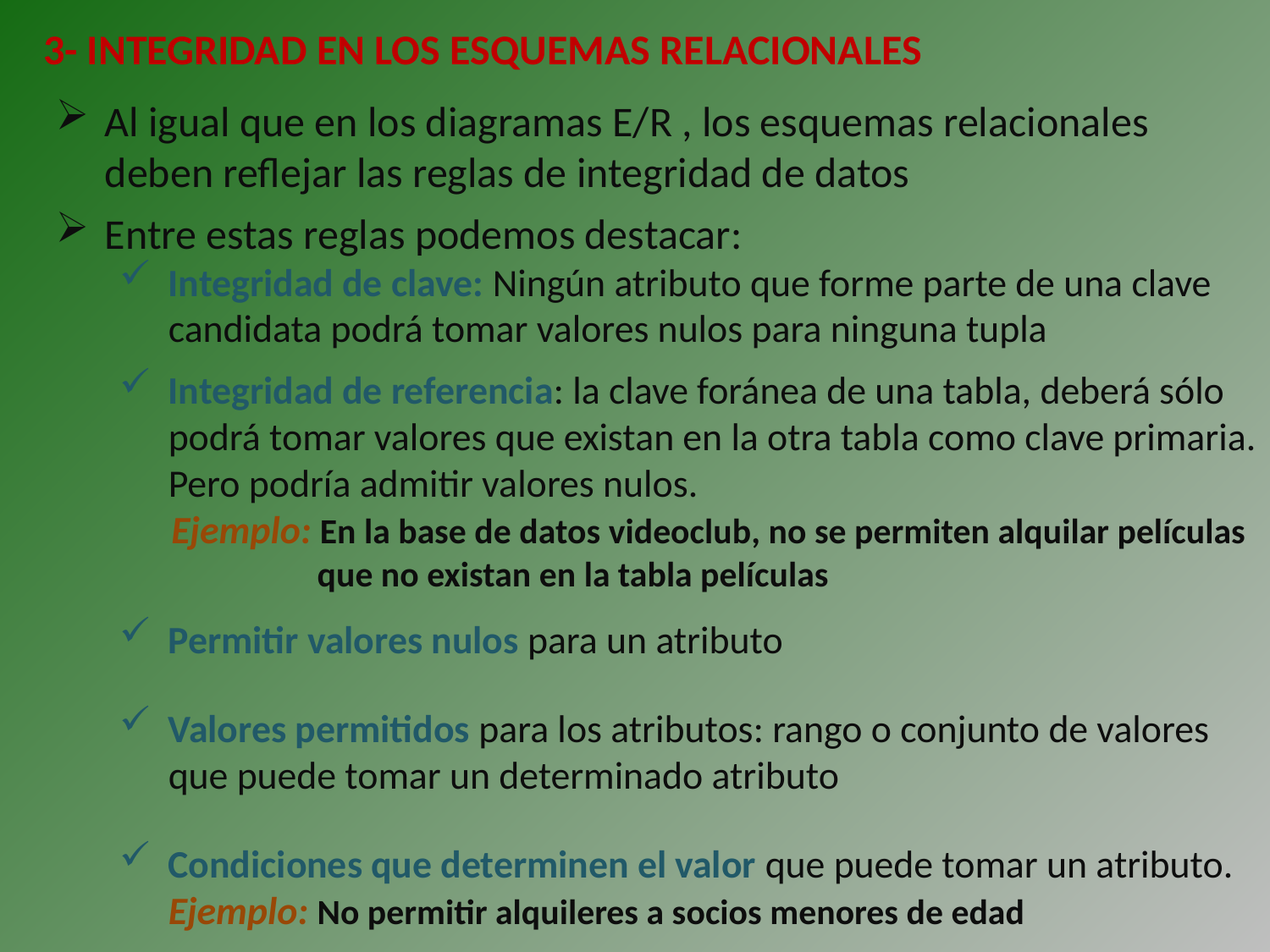

3- INTEGRIDAD EN LOS ESQUEMAS RELACIONALES

Al igual que en los diagramas E/R , los esquemas relacionales deben reflejar las reglas de integridad de datos

Entre estas reglas podemos destacar:
Integridad de clave: Ningún atributo que forme parte de una clave candidata podrá tomar valores nulos para ninguna tupla

Integridad de referencia: la clave foránea de una tabla, deberá sólo podrá tomar valores que existan en la otra tabla como clave primaria. Pero podría admitir valores nulos.
      Ejemplo: En la base de datos videoclub, no se permiten alquilar películas que no existan en la tabla películas

Permitir valores nulos para un atributo

Valores permitidos para los atributos: rango o conjunto de valores que puede tomar un determinado atributo

Condiciones que determinen el valor que puede tomar un atributo.
	Ejemplo: No permitir alquileres a socios menores de edad